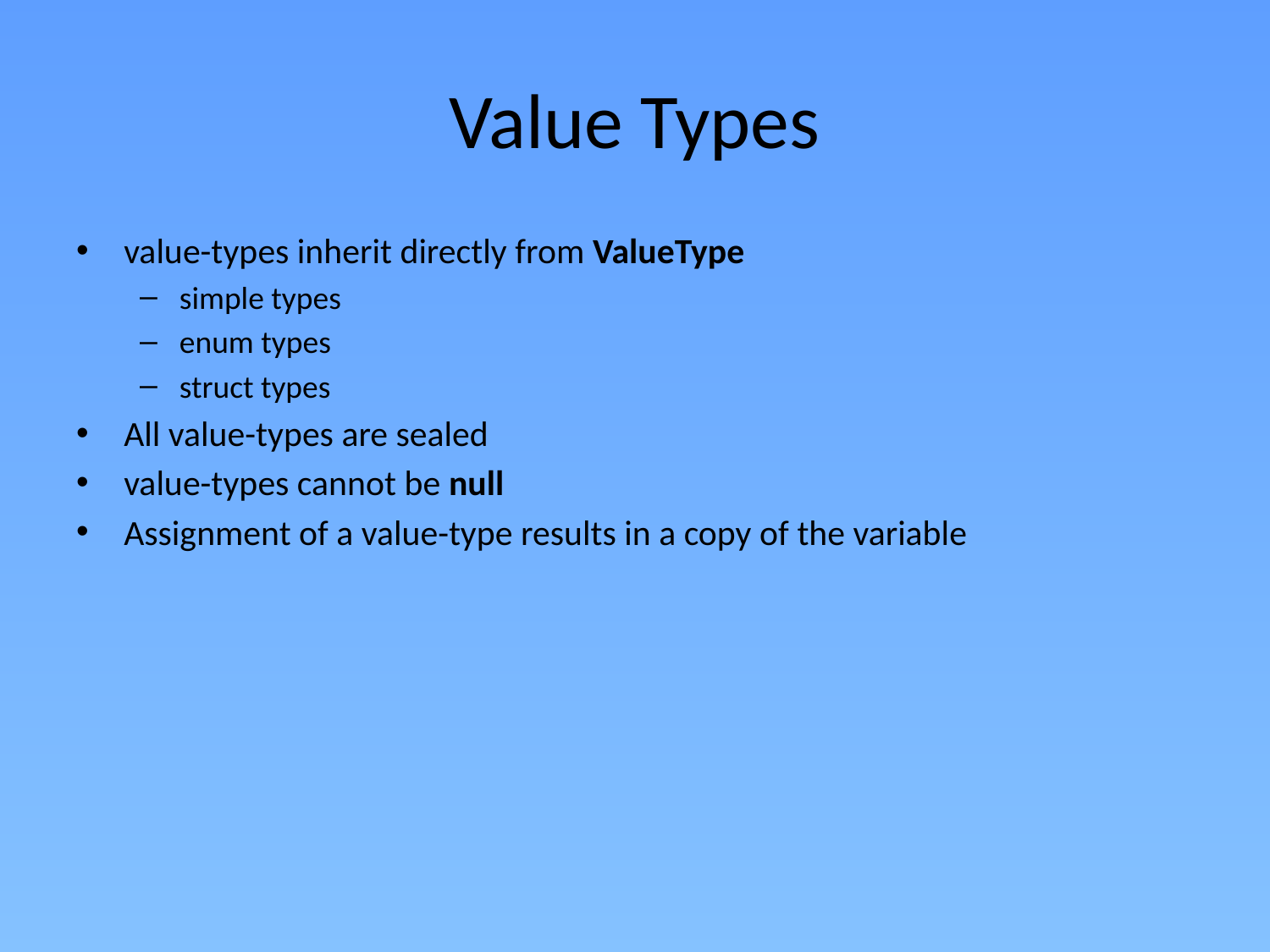

# Value Types
value-types inherit directly from ValueType
simple types
enum types
struct types
All value-types are sealed
value-types cannot be null
Assignment of a value-type results in a copy of the variable